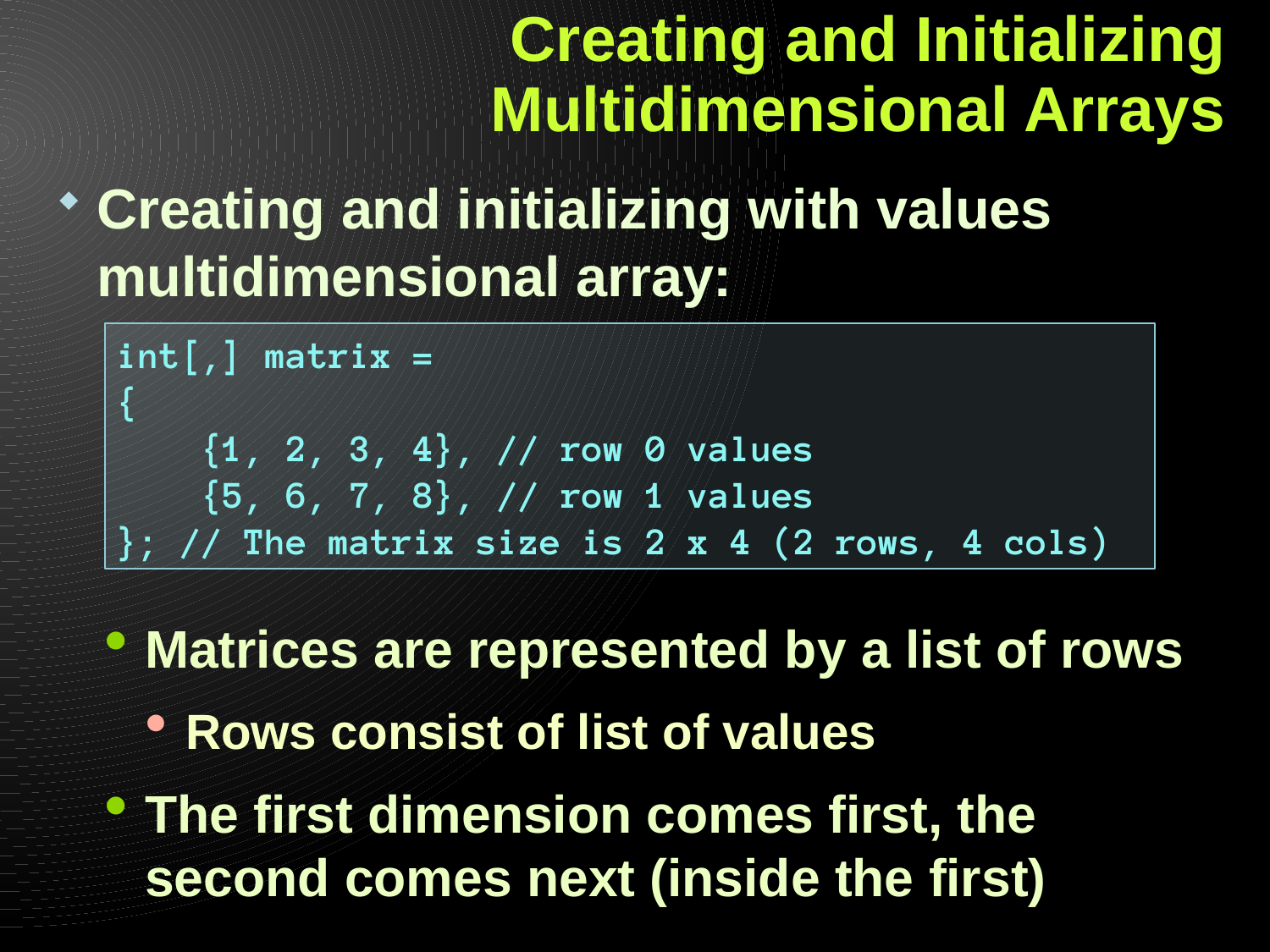

# Creating and Initializing Multidimensional Arrays
Creating and initializing with values multidimensional array:

Matrices are represented by a list of rows
Rows consist of list of values
The first dimension comes first, the second comes next (inside the first)
int[,] matrix =
{
    {1, 2, 3, 4}, // row 0 values
    {5, 6, 7, 8}, // row 1 values
}; // The matrix size is 2 x 4 (2 rows, 4 cols)